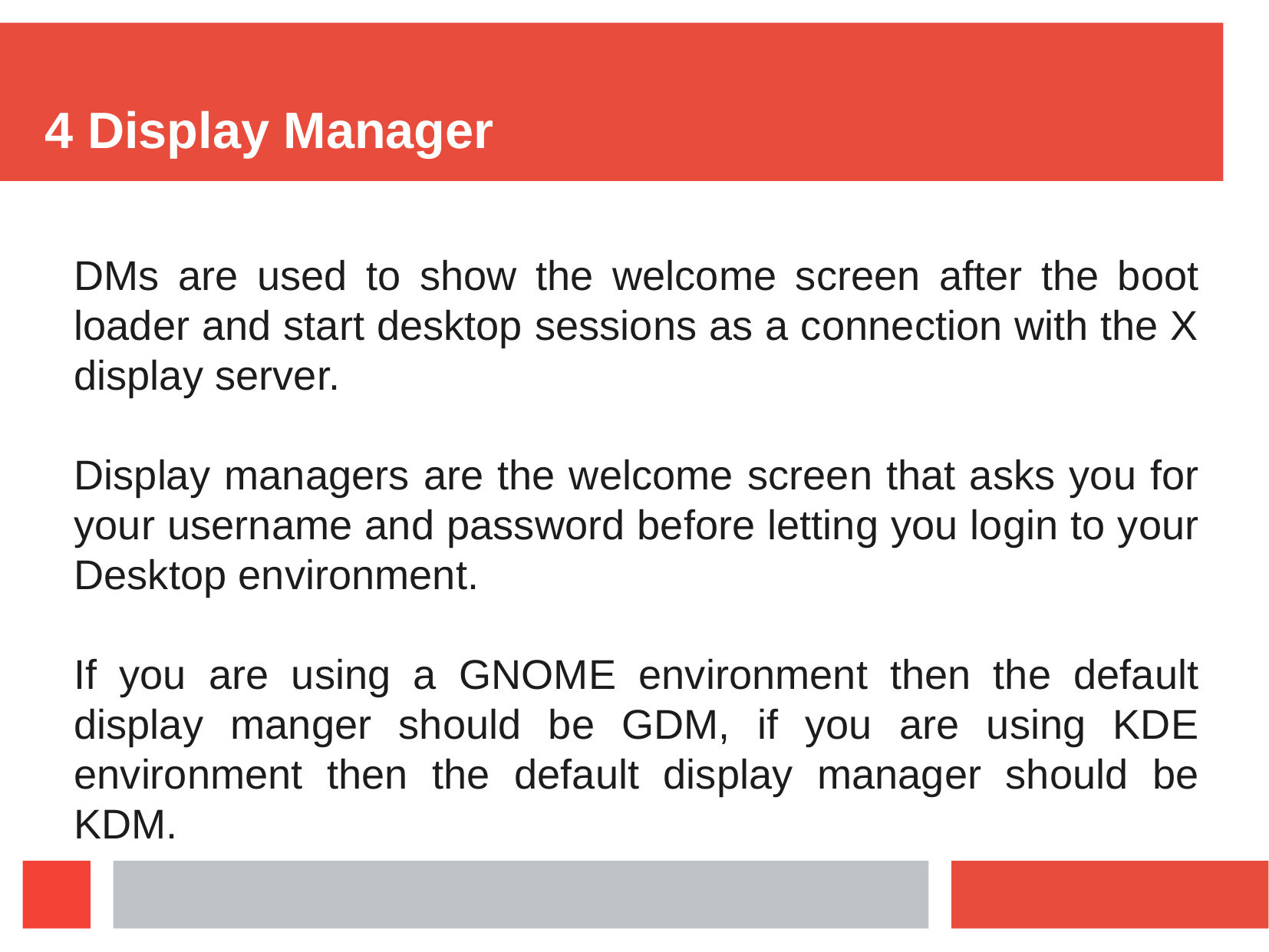

4 Display Manager
DMs are used to show the welcome screen after the boot loader and start desktop sessions as a connection with the X display server.

Display managers are the welcome screen that asks you for your username and password before letting you login to your Desktop environment.

If you are using a GNOME environment then the default display manger should be GDM, if you are using KDE environment then the default display manager should be KDM.